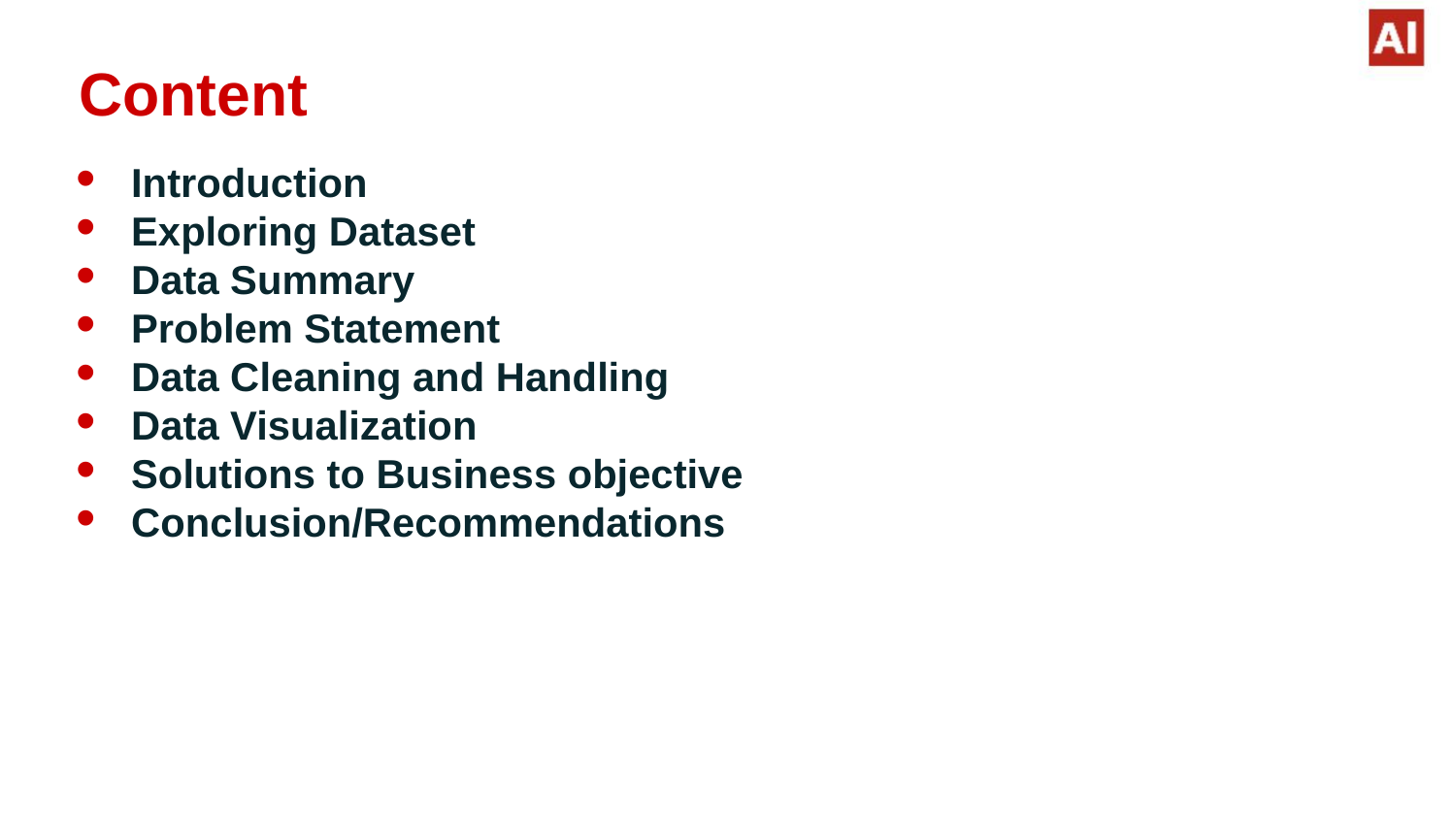

Content
• Introduction
• Exploring Dataset
• Data Summary
• Problem Statement
• Data Cleaning and Handling
• Data Visualization
• Solutions to Business objective
• Conclusion/Recommendations